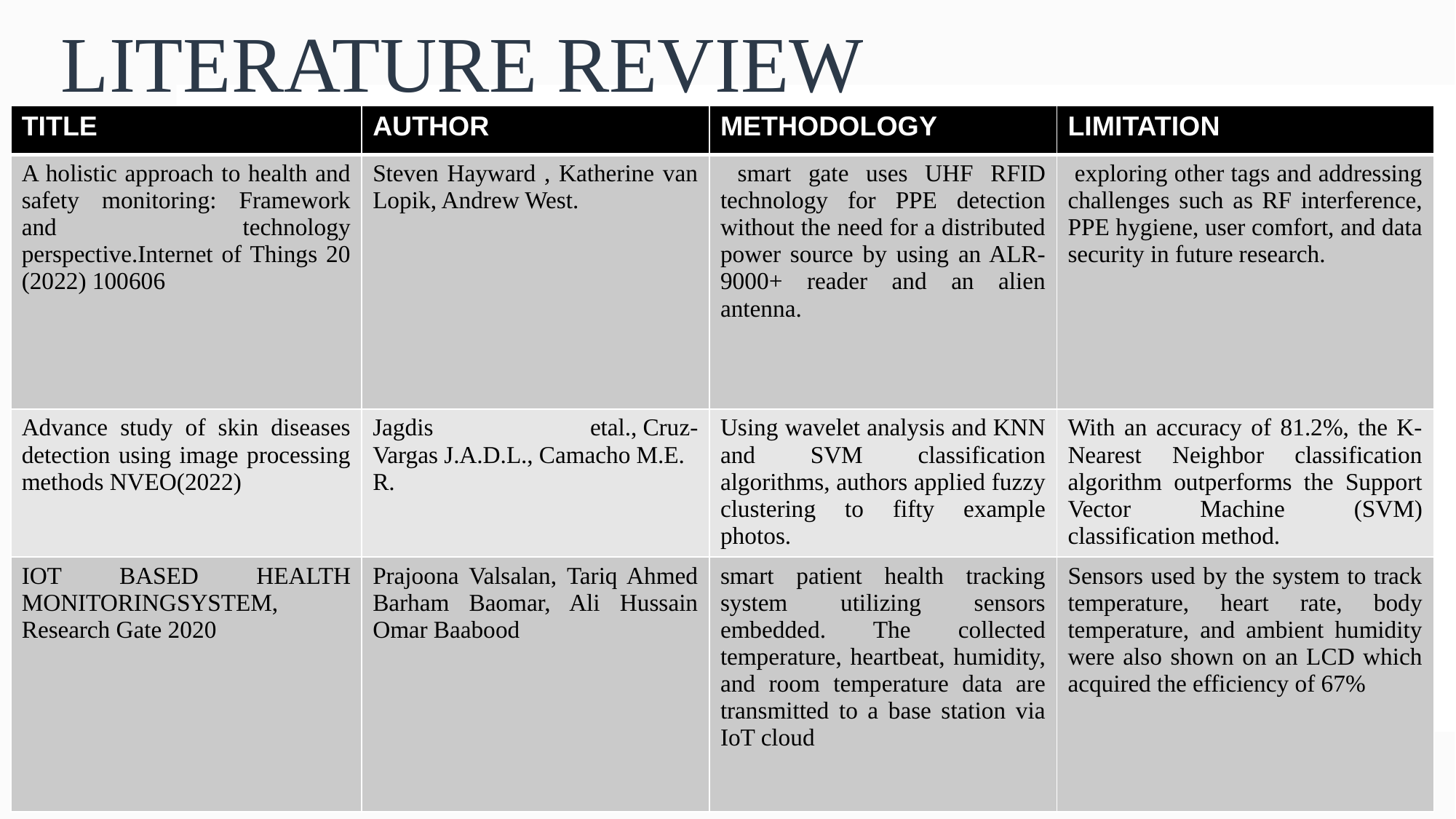

# LITERATURE REVIEW
| TITLE | AUTHOR | METHODOLOGY | LIMITATION |
| --- | --- | --- | --- |
| A holistic approach to health and safety monitoring: Framework and technology perspective.Internet of Things 20 (2022) 100606 | Steven Hayward , Katherine van Lopik, Andrew West. | smart gate uses UHF RFID technology for PPE detection without the need for a distributed power source by using an ALR-9000+ reader and an alien antenna. | exploring other tags and addressing challenges such as RF interference, PPE hygiene, user comfort, and data security in future research. |
| Advance study of skin diseases detection using image processing methods NVEO(2022) | Jagdis etal., Cruz-Vargas J.A.D.L., Camacho M.E.R. | Using wavelet analysis and KNN and SVM classification algorithms, authors applied fuzzy clustering to fifty example photos. | With an accuracy of 81.2%, the K-Nearest Neighbor classification algorithm outperforms the Support Vector Machine (SVM) classification method. |
| IOT BASED HEALTH MONITORINGSYSTEM, Research Gate 2020 | Prajoona Valsalan, Tariq Ahmed Barham Baomar, Ali Hussain Omar Baabood | smart patient health tracking system utilizing sensors embedded. The collected temperature, heartbeat, humidity, and room temperature data are transmitted to a base station via IoT cloud | Sensors used by the system to track temperature, heart rate, body temperature, and ambient humidity were also shown on an LCD which acquired the efficiency of 67% |